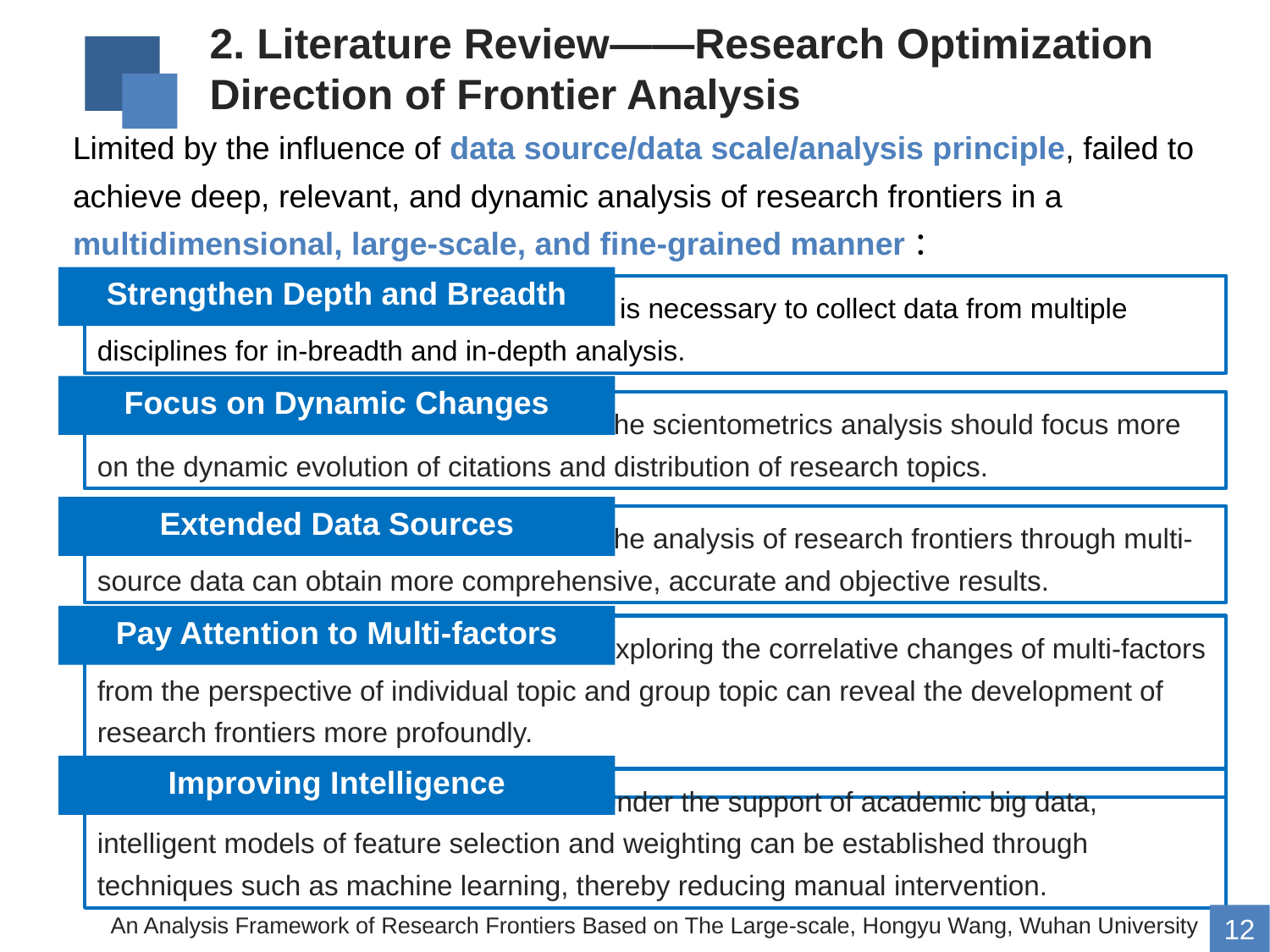

2. Literature Review——Research Optimization Direction of Frontier Analysis

Limited by the influence of data source/data scale/analysis principle, failed to achieve deep, relevant, and dynamic analysis of research frontiers in a multidimensional, large-scale, and fine-grained manner：
Strengthen Depth and Breadth
                                                   It is necessary to collect data from multiple disciplines for in-breadth and in-depth analysis.
Focus on Dynamic Changes
                                                   The scientometrics analysis should focus more on the dynamic evolution of citations and distribution of research topics.
Extended Data Sources
                                                   The analysis of research frontiers through multi-source data can obtain more comprehensive, accurate and objective results.
Pay Attention to Multi-factors
                                                   Exploring the correlative changes of multi-factors from the perspective of individual topic and group topic can reveal the development of research frontiers more profoundly.

Improving Intelligence
                                                   Under the support of academic big data, intelligent models of feature selection and weighting can be established through techniques such as machine learning, thereby reducing manual intervention.
An Analysis Framework of Research Frontiers Based on The Large-scale, Hongyu Wang, Wuhan University
12